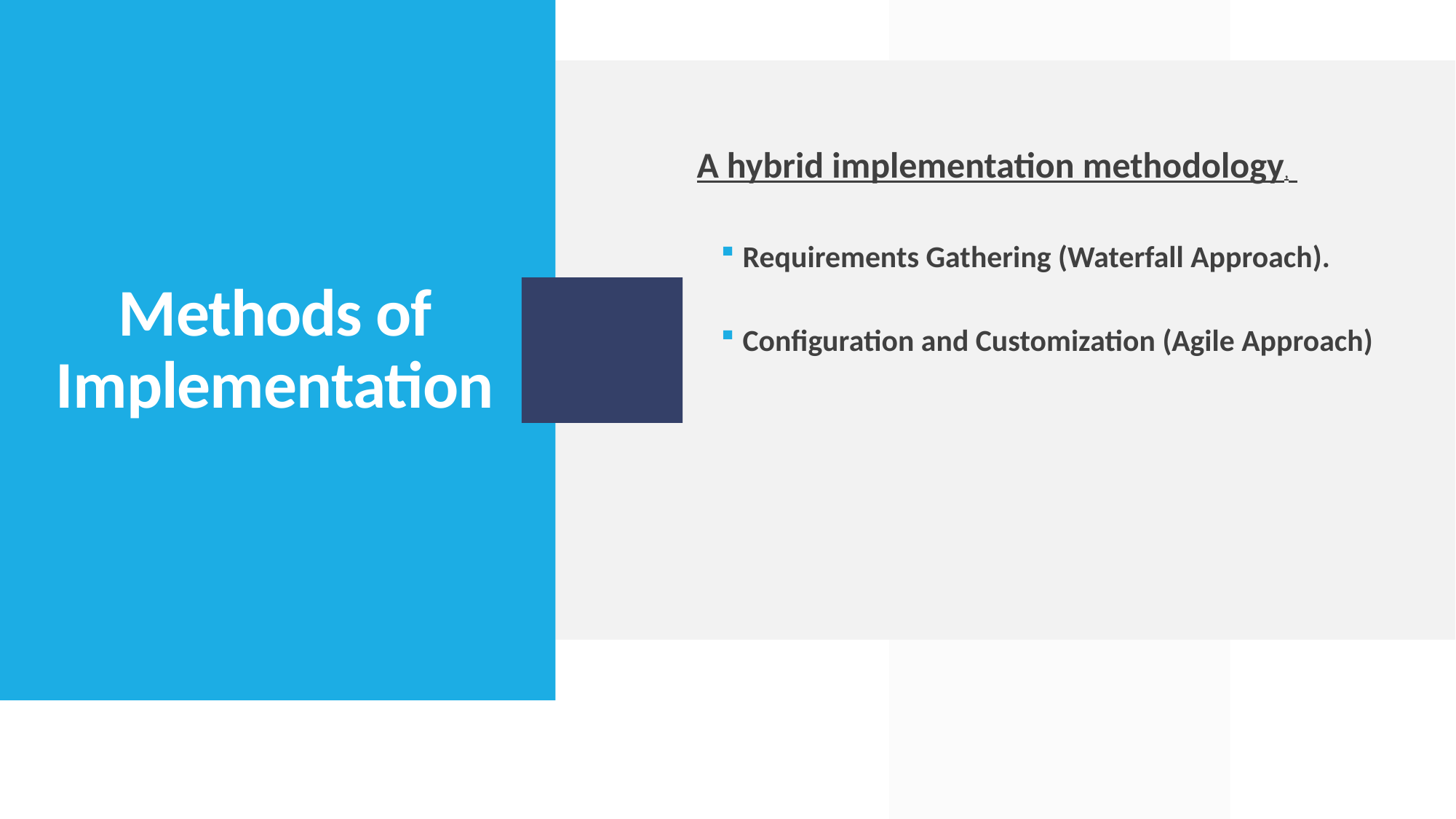

A hybrid implementation methodology,

Requirements Gathering (Waterfall Approach).

Configuration and Customization (Agile Approach)

# Methods of Implementation